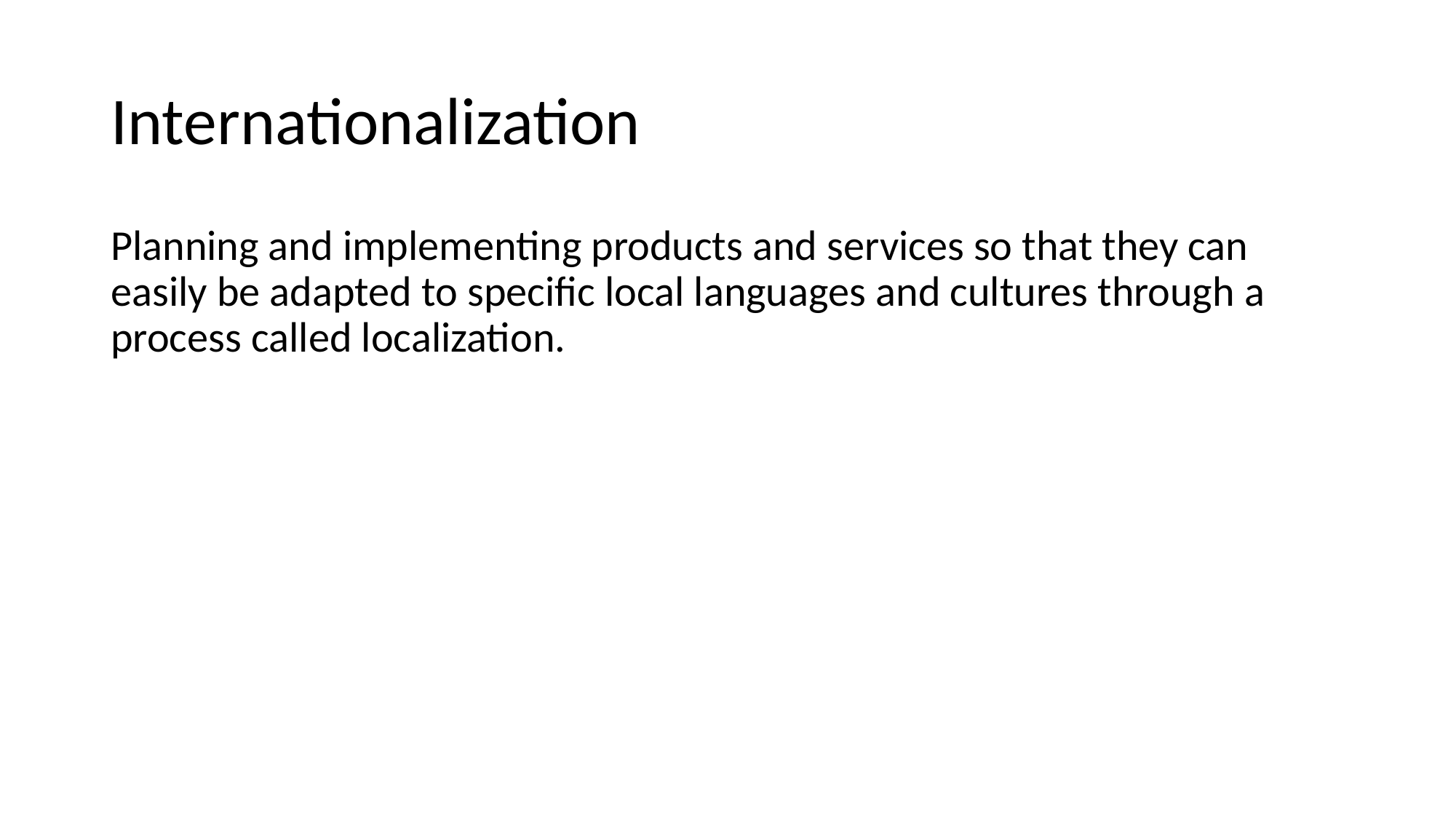

# Internationalization
Planning and implementing products and services so that they can easily be adapted to specific local languages and cultures through a process called localization.